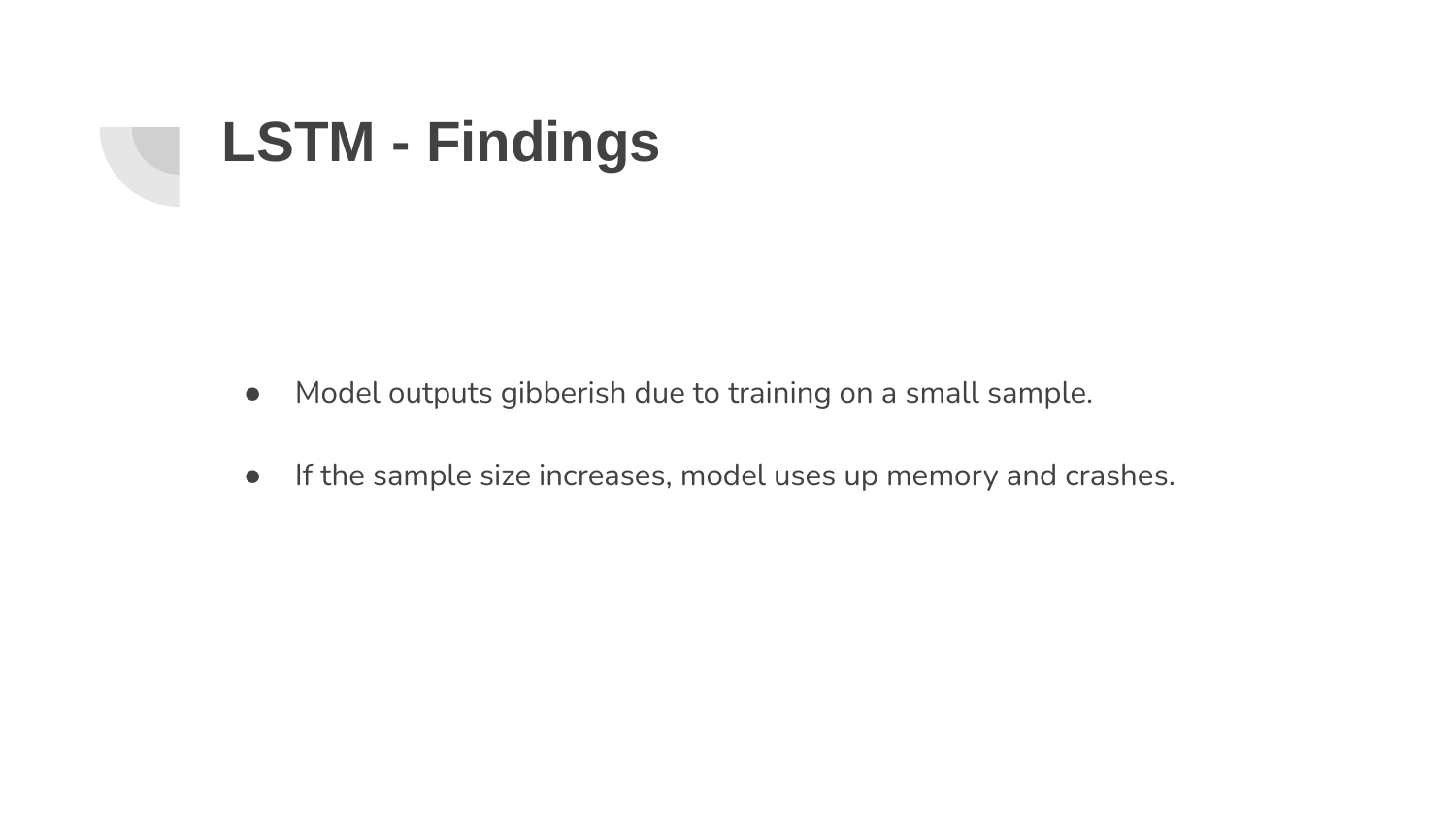

# LSTM - Findings
Model outputs gibberish due to training on a small sample.
If the sample size increases, model uses up memory and crashes.